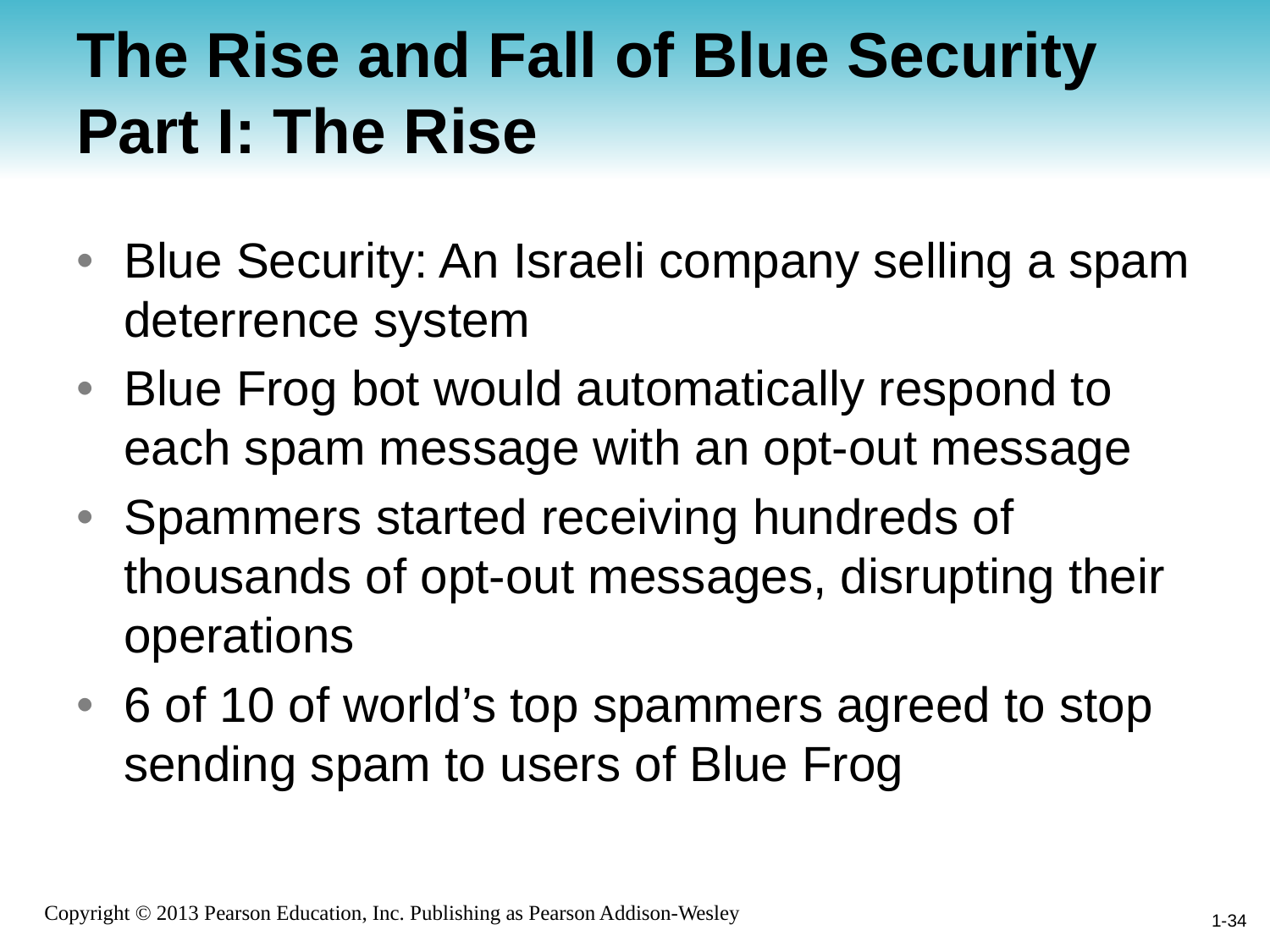

# The Rise and Fall of Blue Security Part I: The Rise
Blue Security: An Israeli company selling a spam deterrence system
Blue Frog bot would automatically respond to each spam message with an opt-out message
Spammers started receiving hundreds of thousands of opt-out messages, disrupting their operations
6 of 10 of world’s top spammers agreed to stop sending spam to users of Blue Frog
1-34